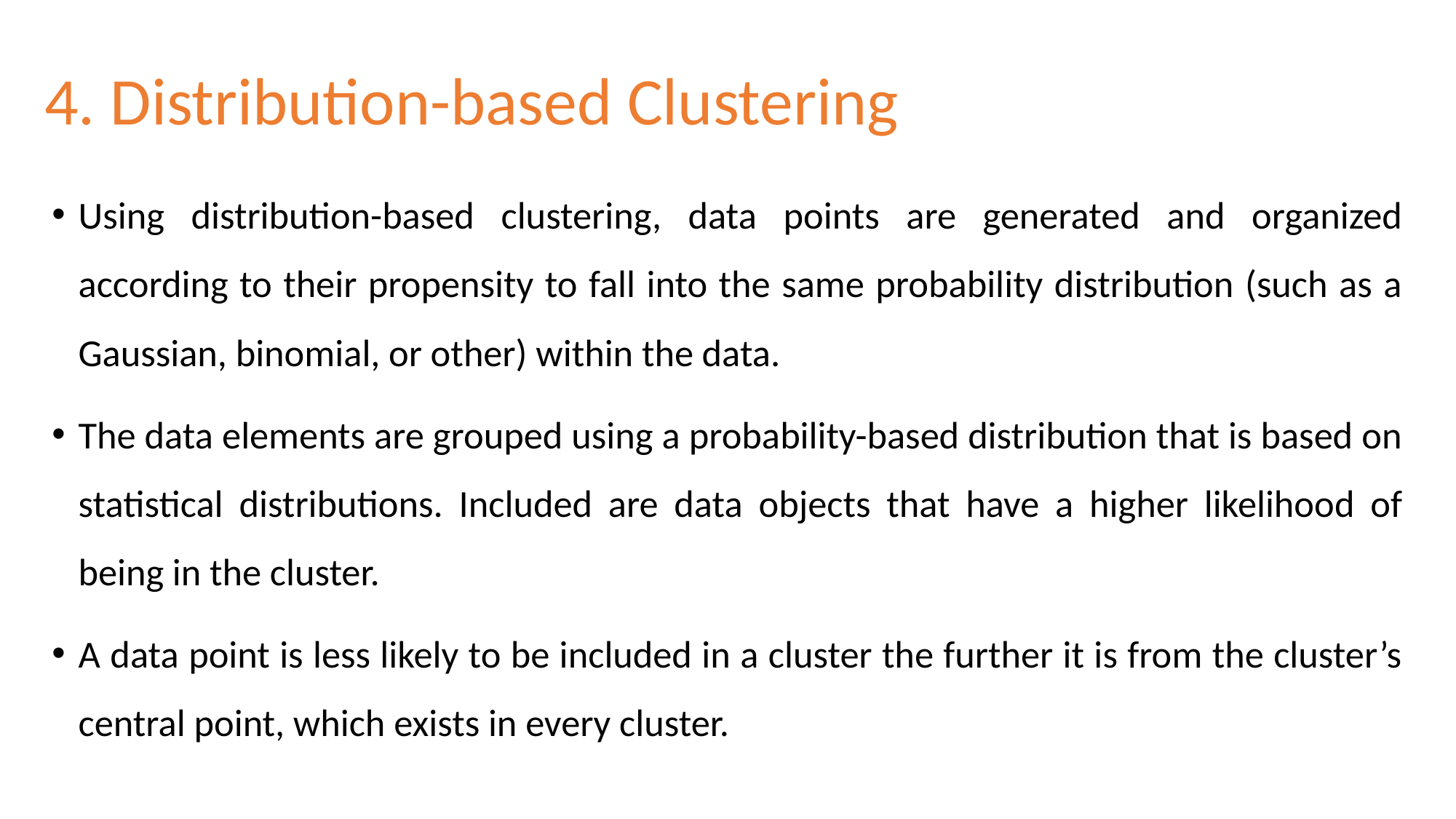

# 4. Distribution-based Clustering
Using distribution-based clustering, data points are generated and organized according to their propensity to fall into the same probability distribution (such as a Gaussian, binomial, or other) within the data.
The data elements are grouped using a probability-based distribution that is based on statistical distributions. Included are data objects that have a higher likelihood of being in the cluster.
A data point is less likely to be included in a cluster the further it is from the cluster’s central point, which exists in every cluster.